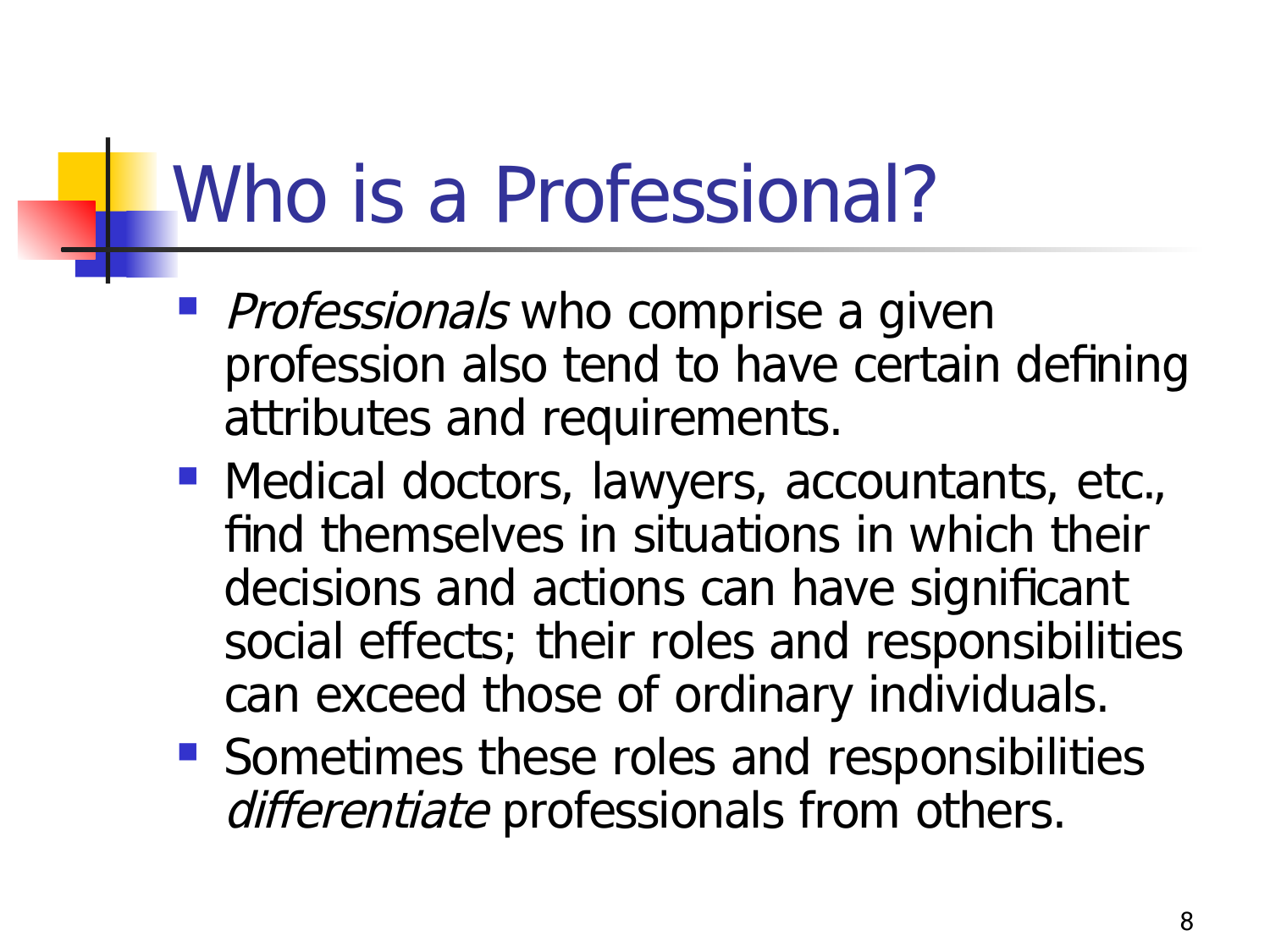

# Who is a Professional?
Professionals who comprise a given profession also tend to have certain defining attributes and requirements.
Medical doctors, lawyers, accountants, etc., find themselves in situations in which their decisions and actions can have significant social effects; their roles and responsibilities can exceed those of ordinary individuals.
Sometimes these roles and responsibilities differentiate professionals from others.

8